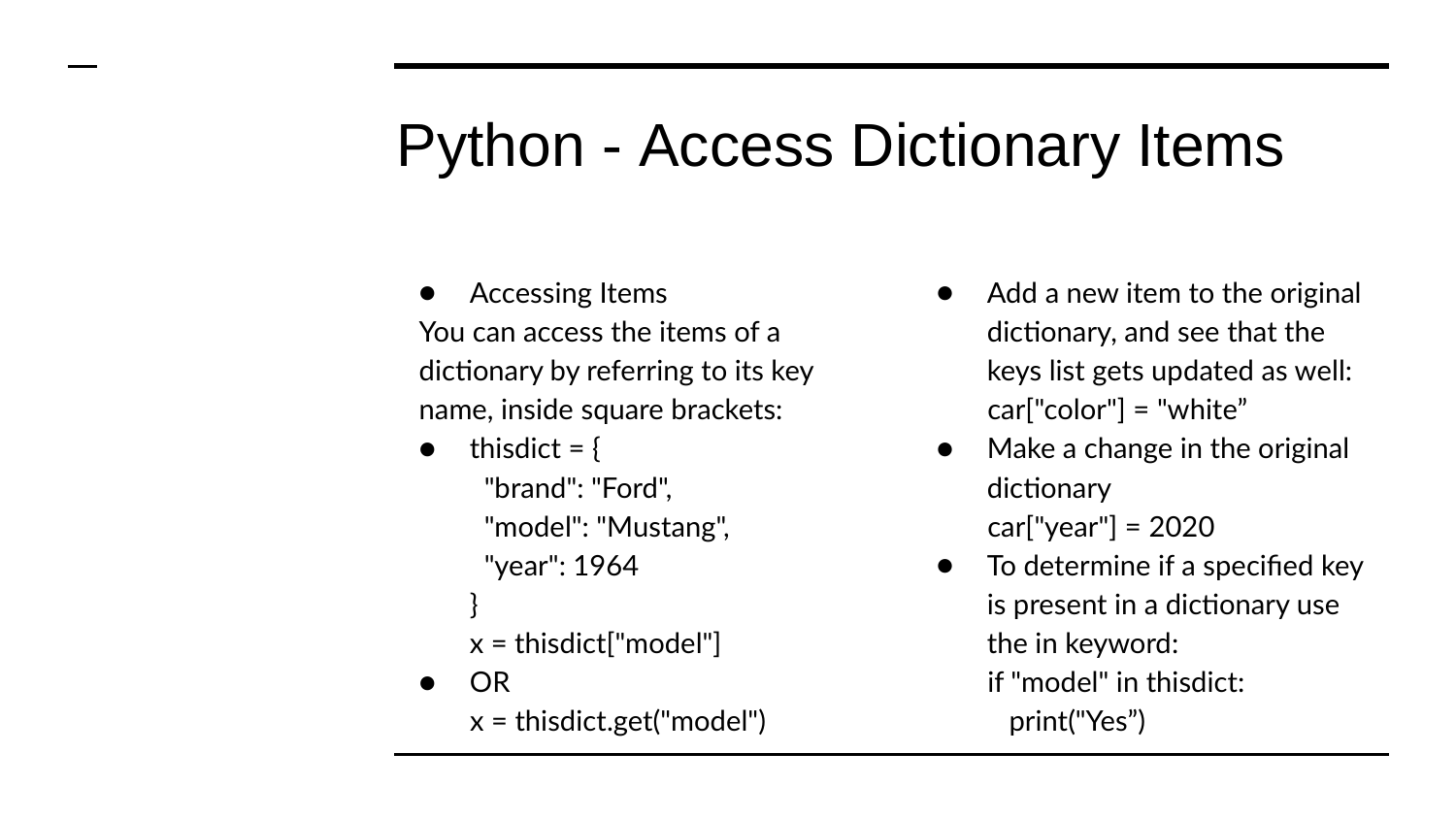

# Python - Access Dictionary Items
Accessing Items
You can access the items of a dictionary by referring to its key name, inside square brackets:
thisdict = {
  "brand": "Ford",
  "model": "Mustang",
  "year": 1964
}
x = thisdict["model"]
OR
       x = thisdict.get("model")

Add a new item to the original dictionary, and see that the keys list gets updated as well:
       car["color"] = "white”
Make a change in the original dictionary
       car["year"] = 2020
To determine if a specified key is present in a dictionary use the in keyword:
       if "model" in thisdict:
          print("Yes”)